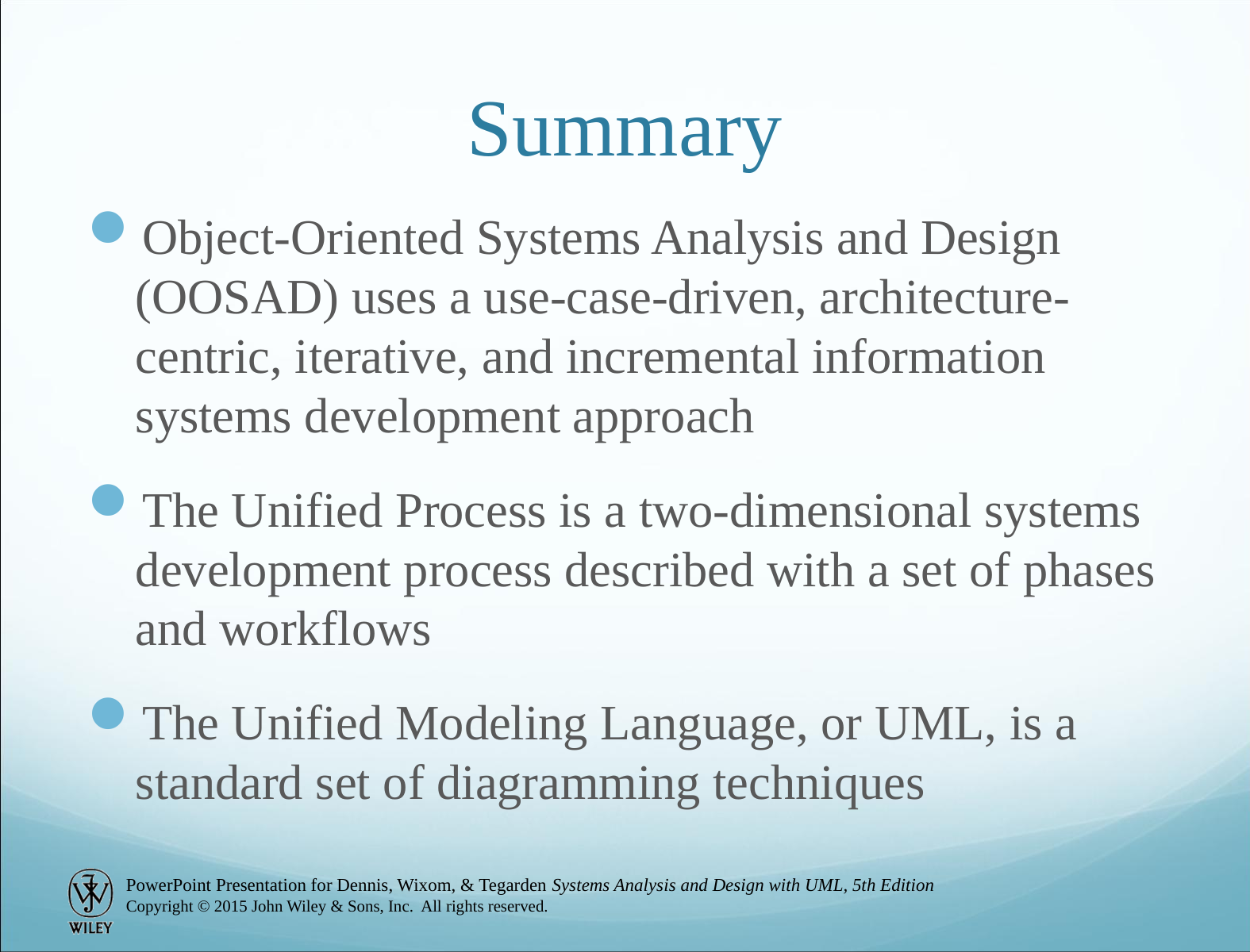

# Summary
Object-Oriented Systems Analysis and Design (OOSAD) uses a use-case-driven, architecture-centric, iterative, and incremental information systems development approach
The Unified Process is a two-dimensional systems development process described with a set of phases and workflows
The Unified Modeling Language, or UML, is a standard set of diagramming techniques